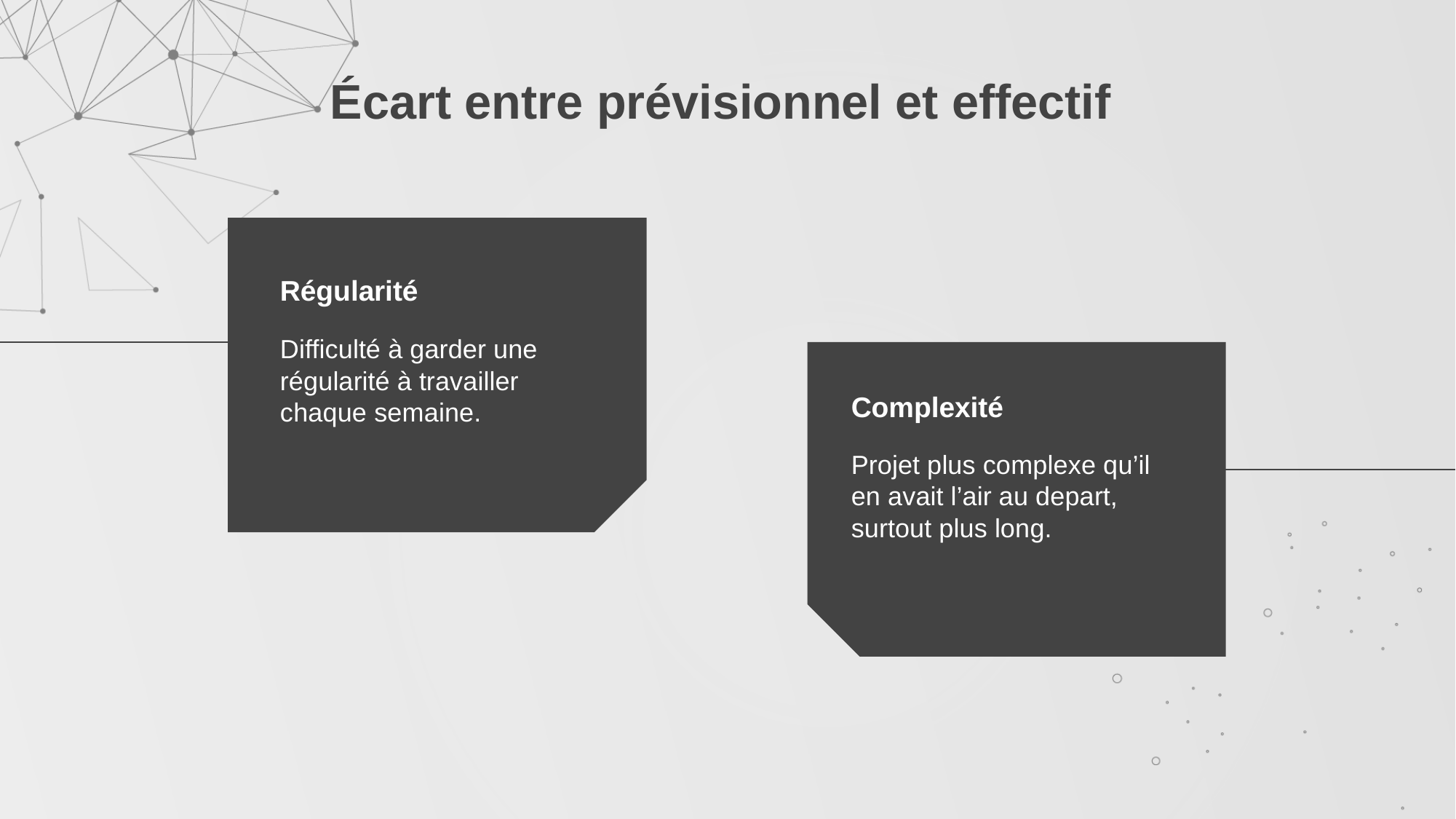

# Écart entre prévisionnel et effectif

Régularité

Difficulté à garder une régularité à travailler chaque semaine.
Complexité
Projet plus complexe qu’il en avait l’air au depart, surtout plus long.